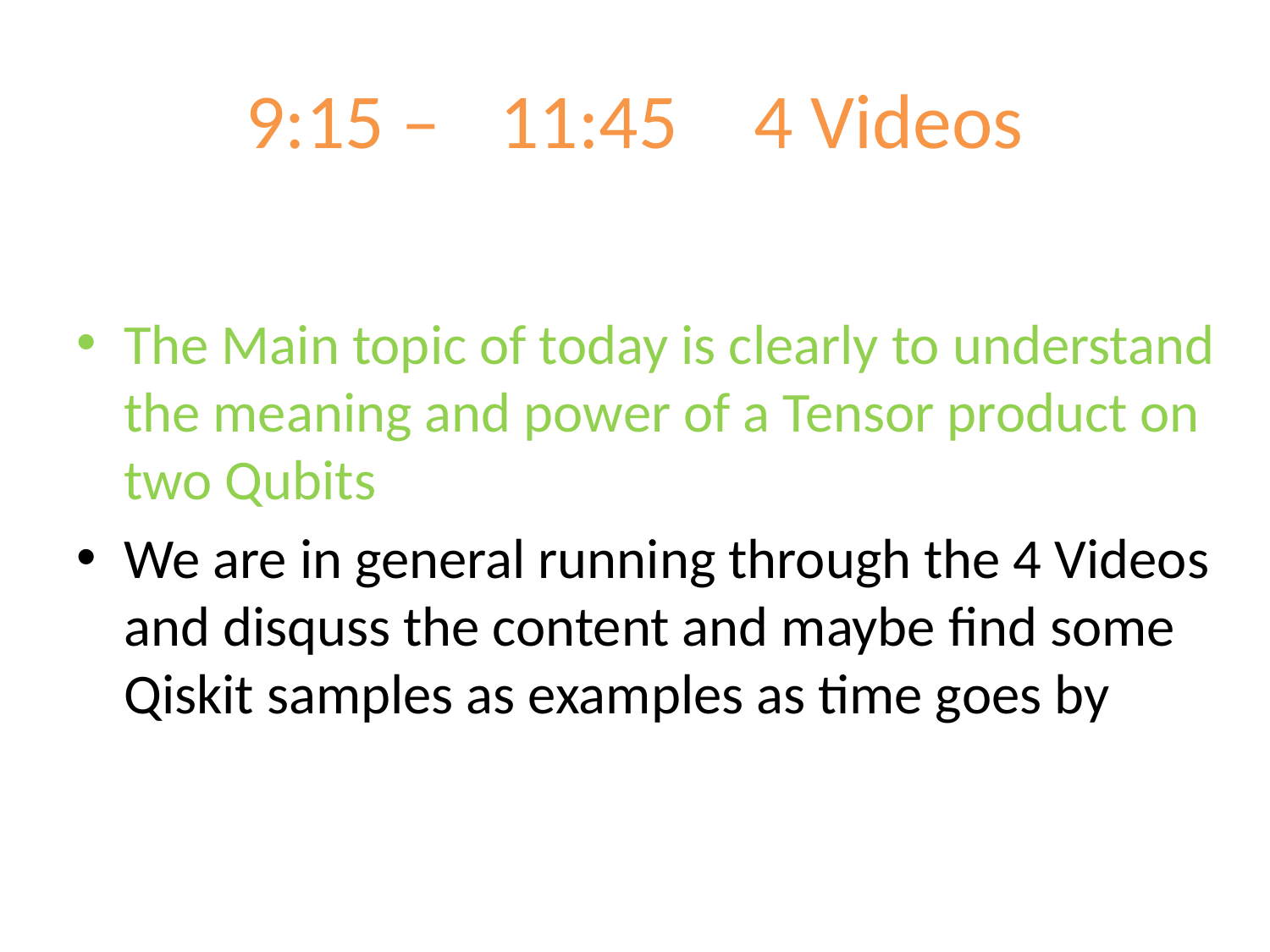

# 9:15 – 	11:45	4 Videos

The Main topic of today is clearly to understand the meaning and power of a Tensor product on two Qubits
We are in general running through the 4 Videos and disquss the content and maybe find some Qiskit samples as examples as time goes by